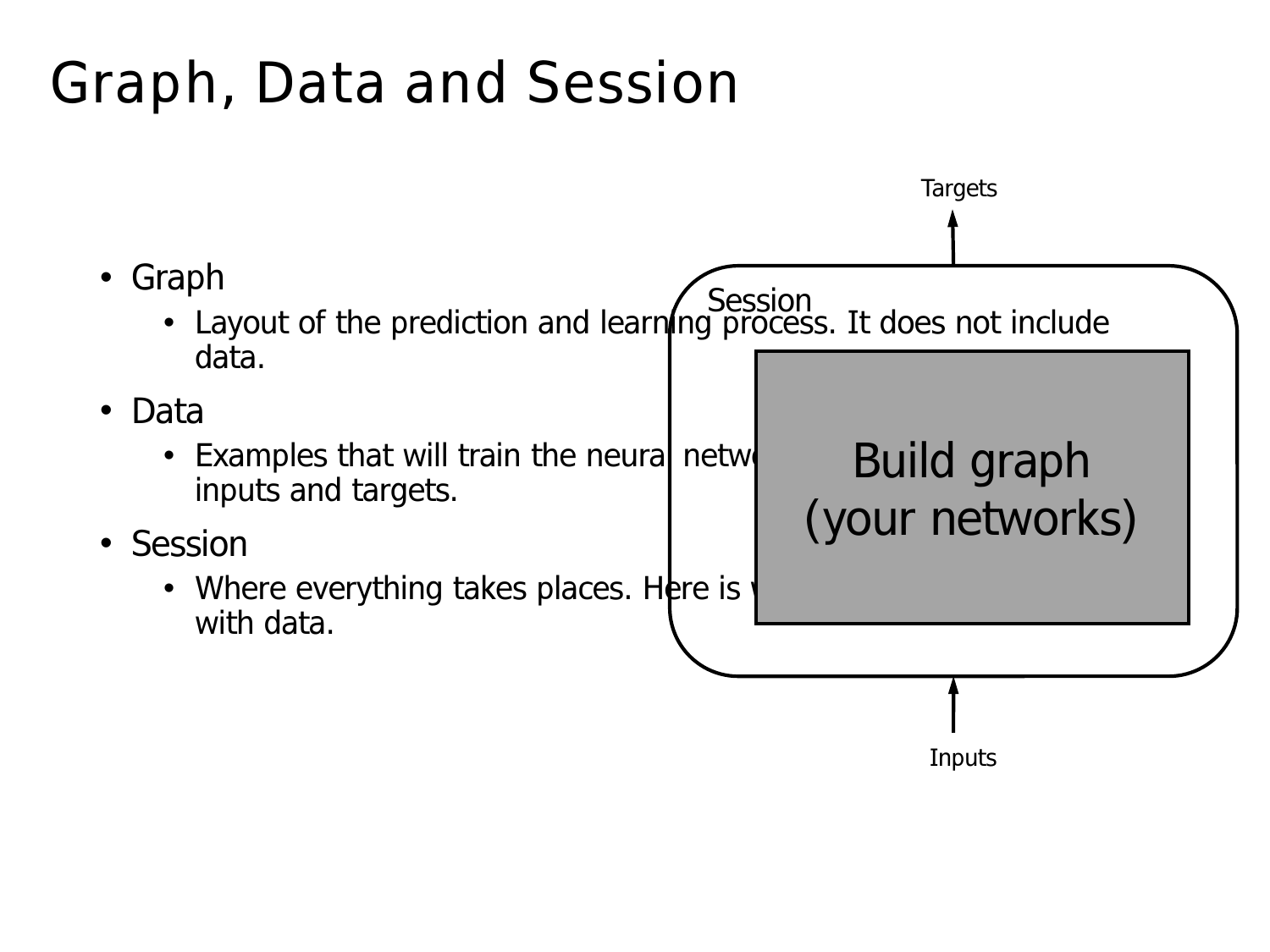

# Graph, Data and Session
Targets
Graph
Layout of the prediction and learning process. It does not include data.
Data
Examples that will train the neural network. It consists on two kinds: inputs and targets.
Session
Where everything takes places. Here is where we feed the graph with data.

Session
Build graph
(your networks)
Inputs